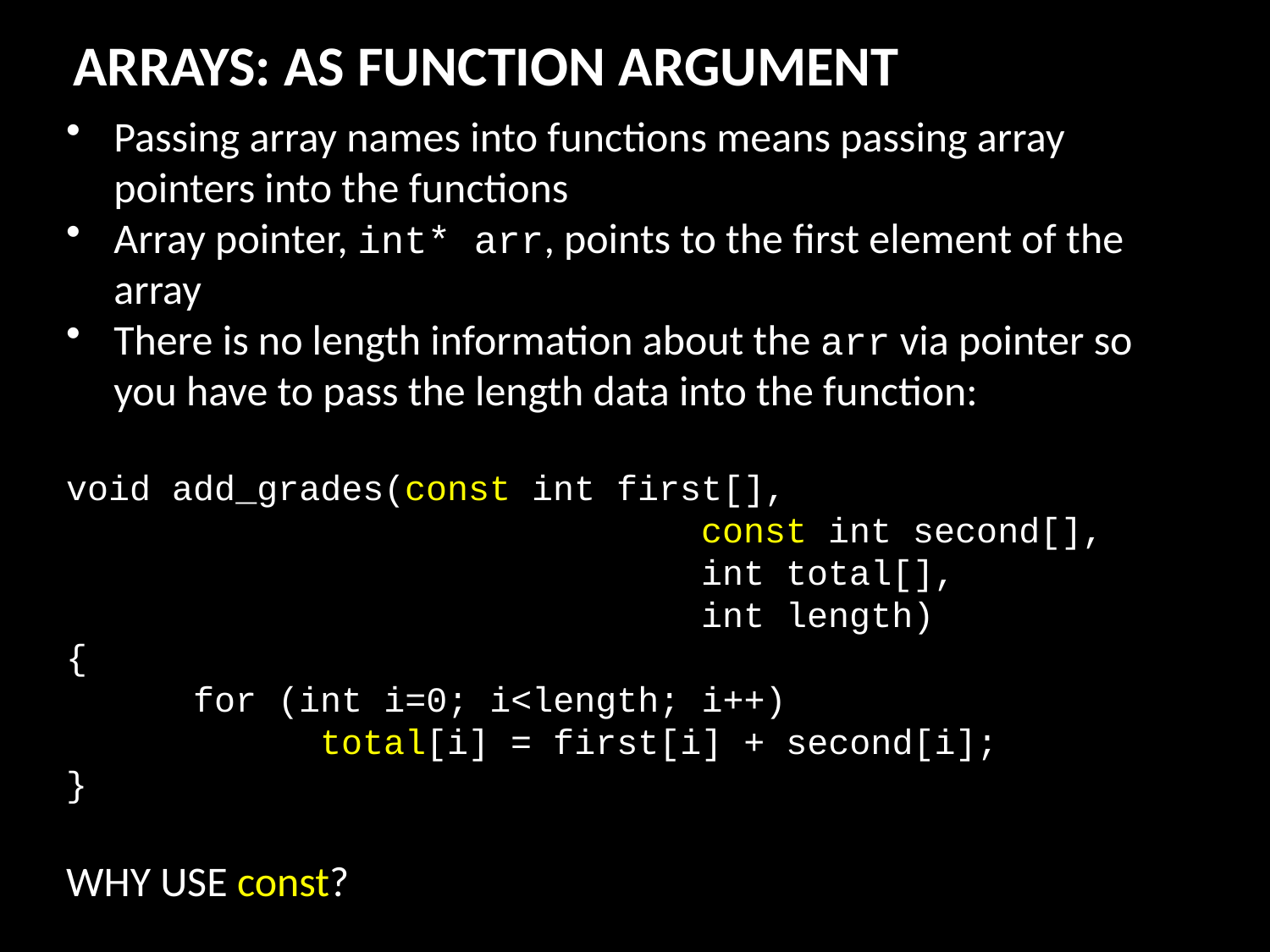

ARRAYS: AS FUNCTION ARGUMENT
Passing array names into functions means passing array pointers into the functions
Array pointer, int* arr, points to the first element of the array
There is no length information about the arr via pointer so you have to pass the length data into the function:

void add_grades(const int first[],
					const int second[],
					int total[],
					int length)
{
	for (int i=0; i<length; i++)
		total[i] = first[i] + second[i];
}

WHY USE const?